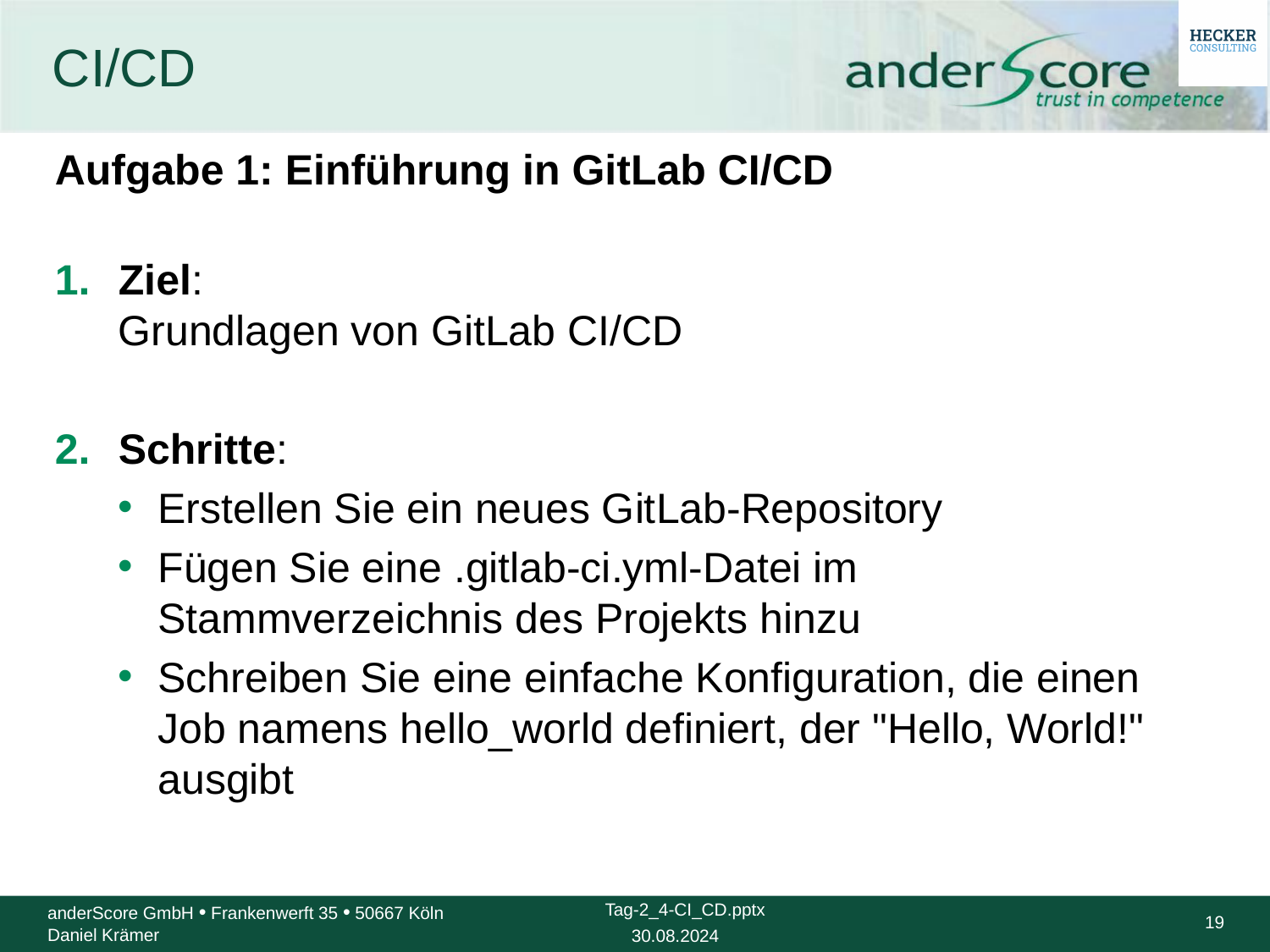

# CI/CD
Aufgabe 1: Einführung in GitLab CI/CD
Ziel:
Grundlagen von GitLab CI/CD

Schritte:
Erstellen Sie ein neues GitLab-Repository
Fügen Sie eine .gitlab-ci.yml-Datei im Stammverzeichnis des Projekts hinzu
Schreiben Sie eine einfache Konfiguration, die einen Job namens hello_world definiert, der "Hello, World!" ausgibt